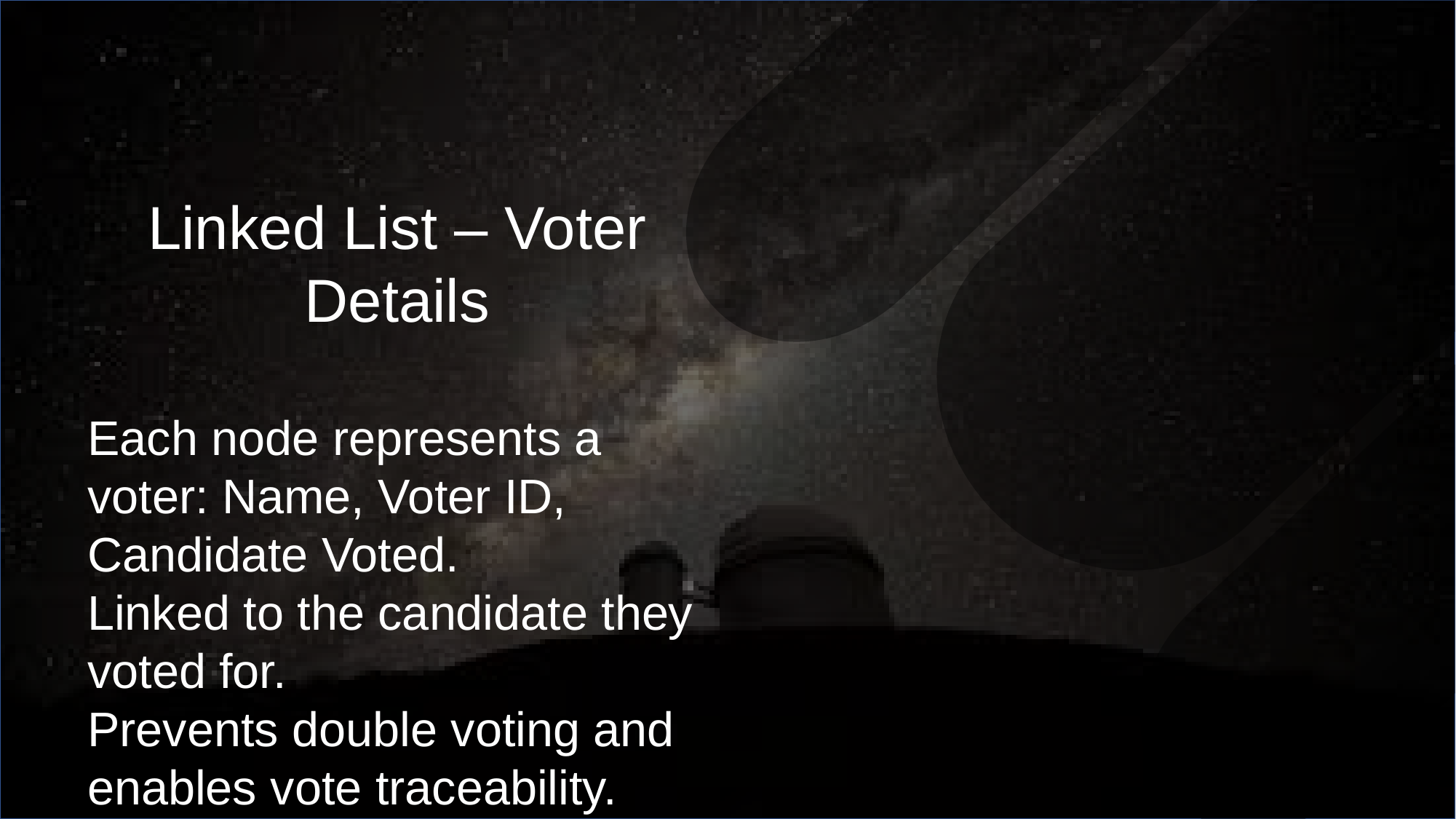

#
Linked List – Voter Details

Each node represents a voter: Name, Voter ID, Candidate Voted.
Linked to the candidate they voted for.
Prevents double voting and enables vote traceability.